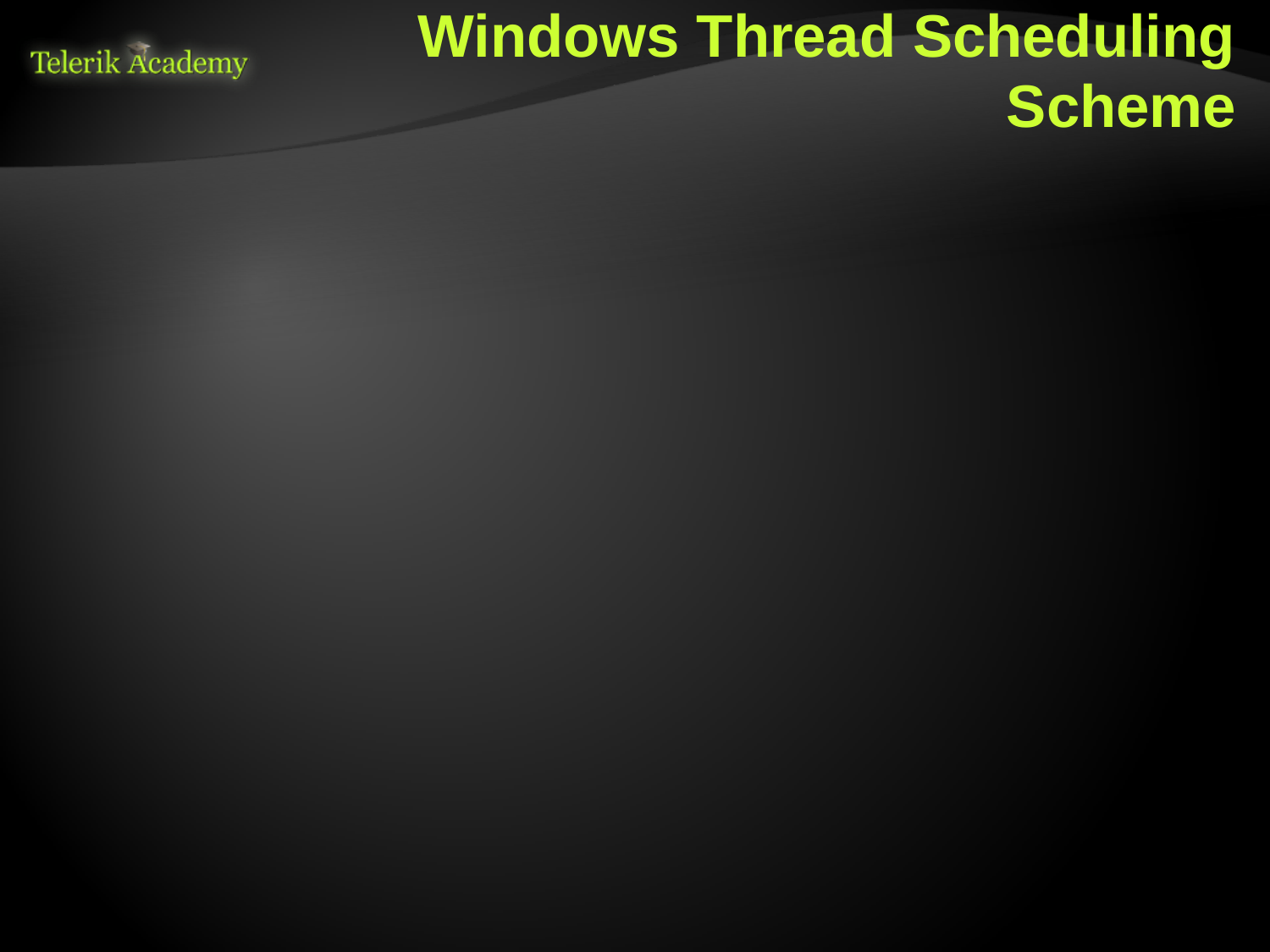

# Windows Thread Scheduling Scheme
Windows scheduling
Priority-driven
Preemptive scheduling system
The highest-priority ready thread always runs
After the quantum expires, Windows may reschedule the thread
Windows may reschedule the thread even if its quantum has not expired
For example, if a higher-priority thread becomes ready to run